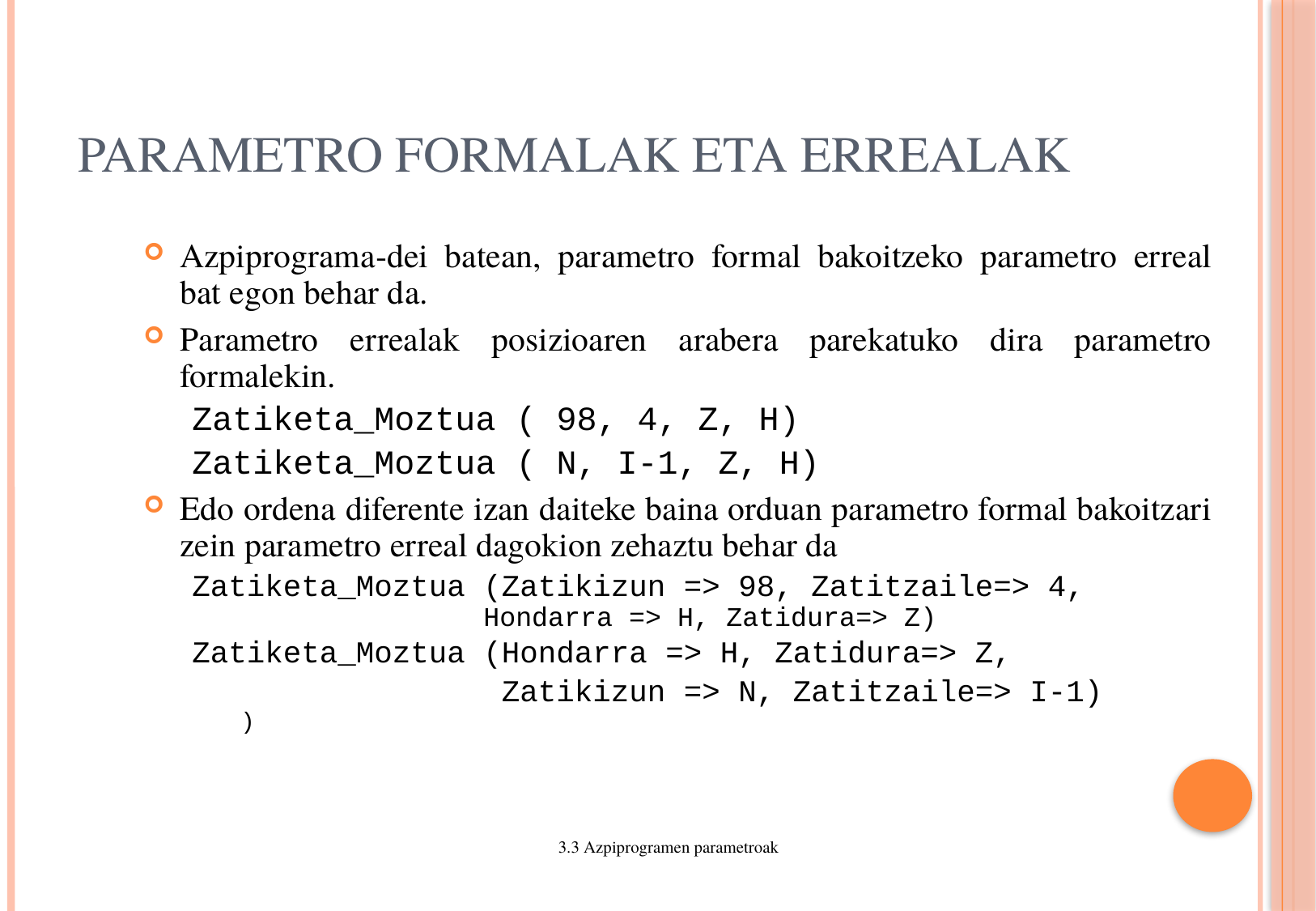

# Parametro formalak eta errealak
Azpiprograma‑dei batean, parametro formal bakoitzeko parametro erreal bat egon behar da.
Parametro errealak posizioaren arabera parekatuko dira parametro formalekin.
Zatiketa_Moztua ( 98, 4, Z, H)
Zatiketa_Moztua ( N, I-1, Z, H)
Edo ordena diferente izan daiteke baina orduan parametro formal bakoitzari zein parametro erreal dagokion zehaztu behar da
Zatiketa_Moztua (Zatikizun => 98, Zatitzaile=> 4,
               Hondarra => H, Zatidura=> Z)
Zatiketa_Moztua (Hondarra => H, Zatidura=> Z,
                 Zatikizun => N, Zatitzaile=> I-1)
)

3.3 Azpiprogramen parametroak